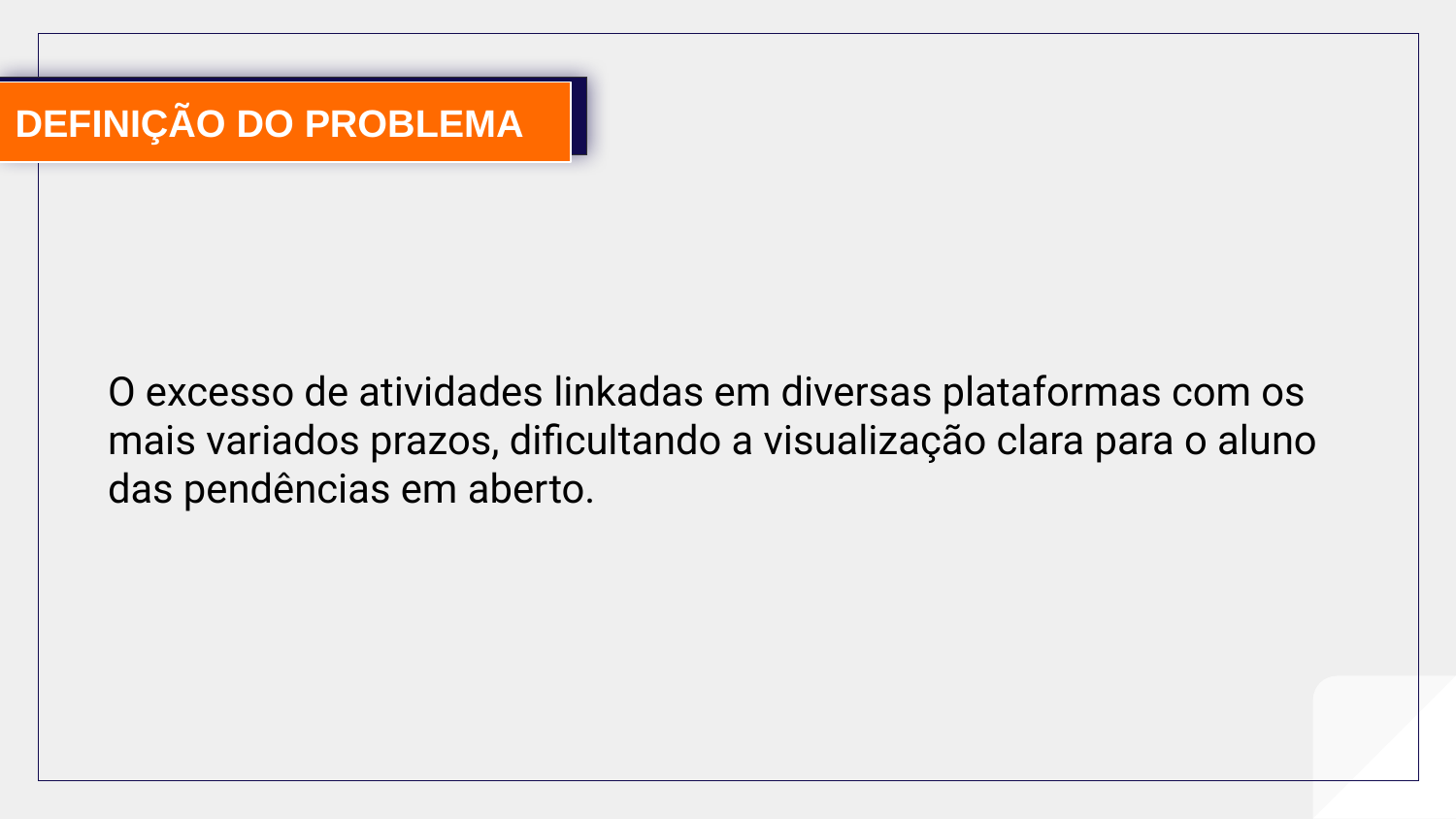

DEFINIÇÃO DO PROBLEMA
O excesso de atividades linkadas em diversas plataformas com os mais variados prazos, dificultando a visualização clara para o aluno das pendências em aberto.